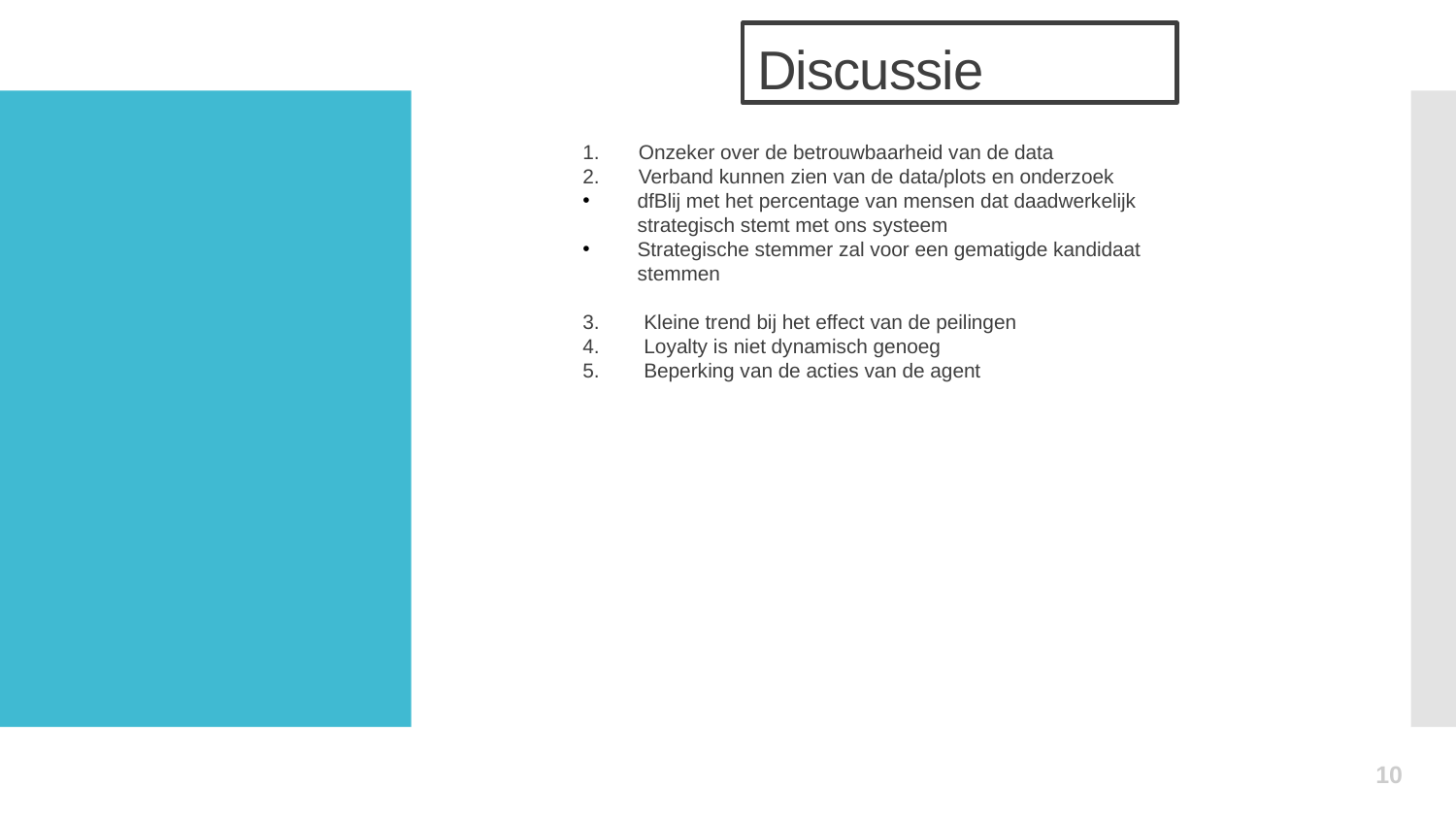

Discussie
1.       Onzeker over de betrouwbaarheid van de data
2.       Verband kunnen zien van de data/plots en onderzoek
dfBlij met het percentage van mensen dat daadwerkelijk strategisch stemt met ons systeem
Strategische stemmer zal voor een gematigde kandidaat stemmen

3.        Kleine trend bij het effect van de peilingen
4.        Loyalty is niet dynamisch genoeg
5.        Beperking van de acties van de agent

10